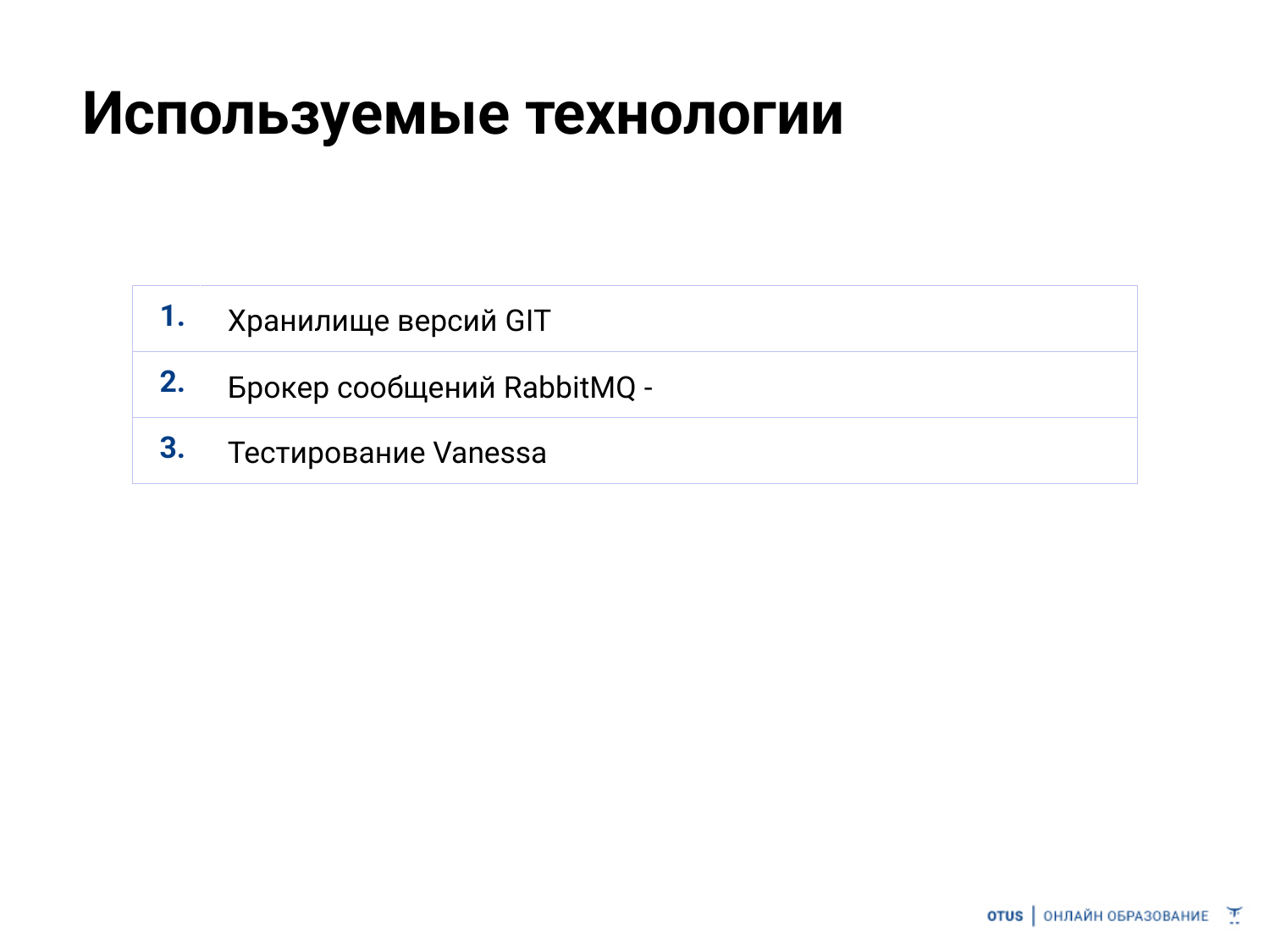

# Используемые технологии
| 1. | Хранилище версий GIT |
| --- | --- |
| 2. | Брокер сообщений RabbitMQ - |
| 3. | Тестирование Vanessa |